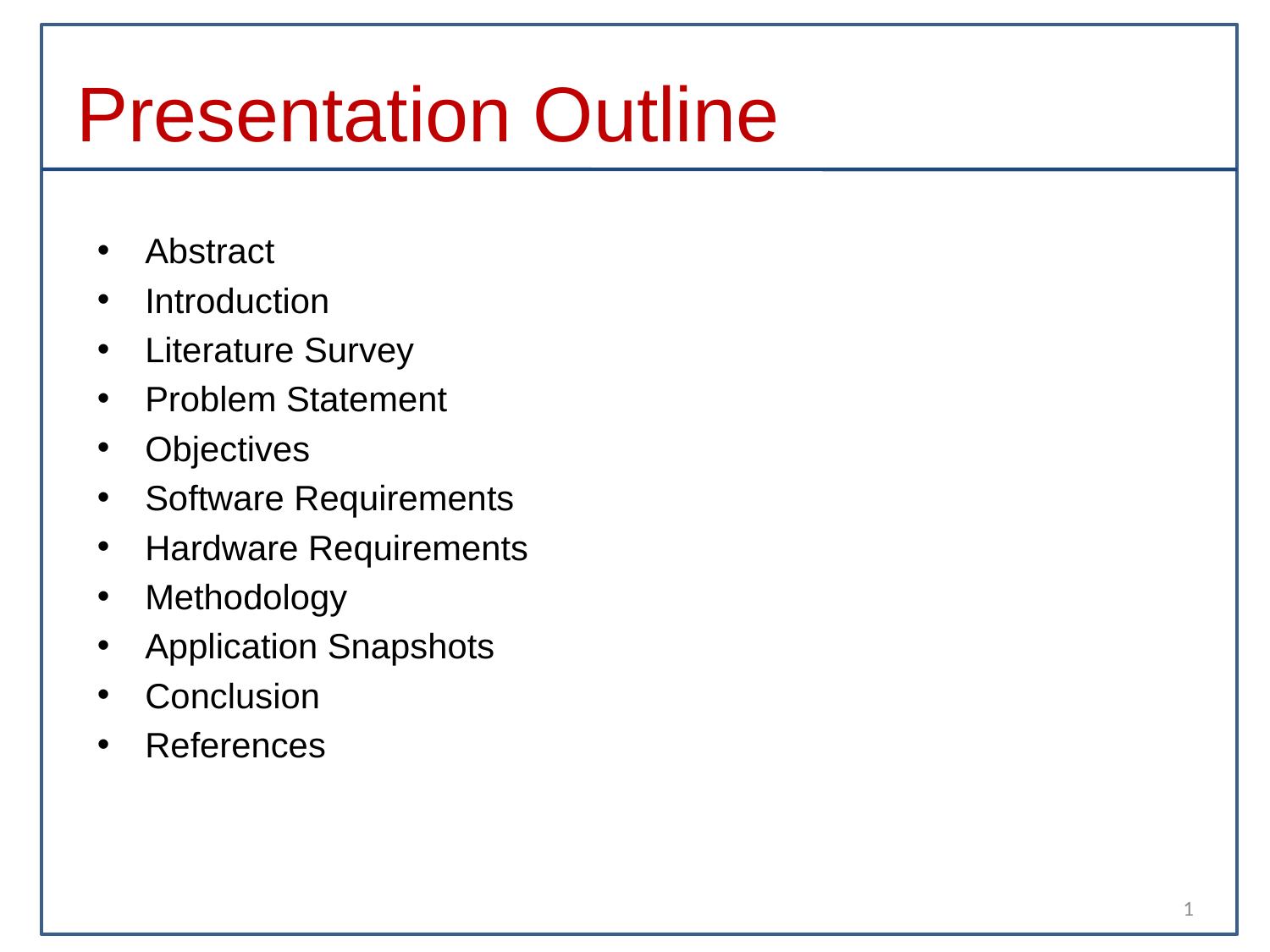

# Presentation Outline
Abstract
Introduction
Literature Survey
Problem Statement
Objectives
Software Requirements
Hardware Requirements
Methodology
Application Snapshots
Conclusion
References

1